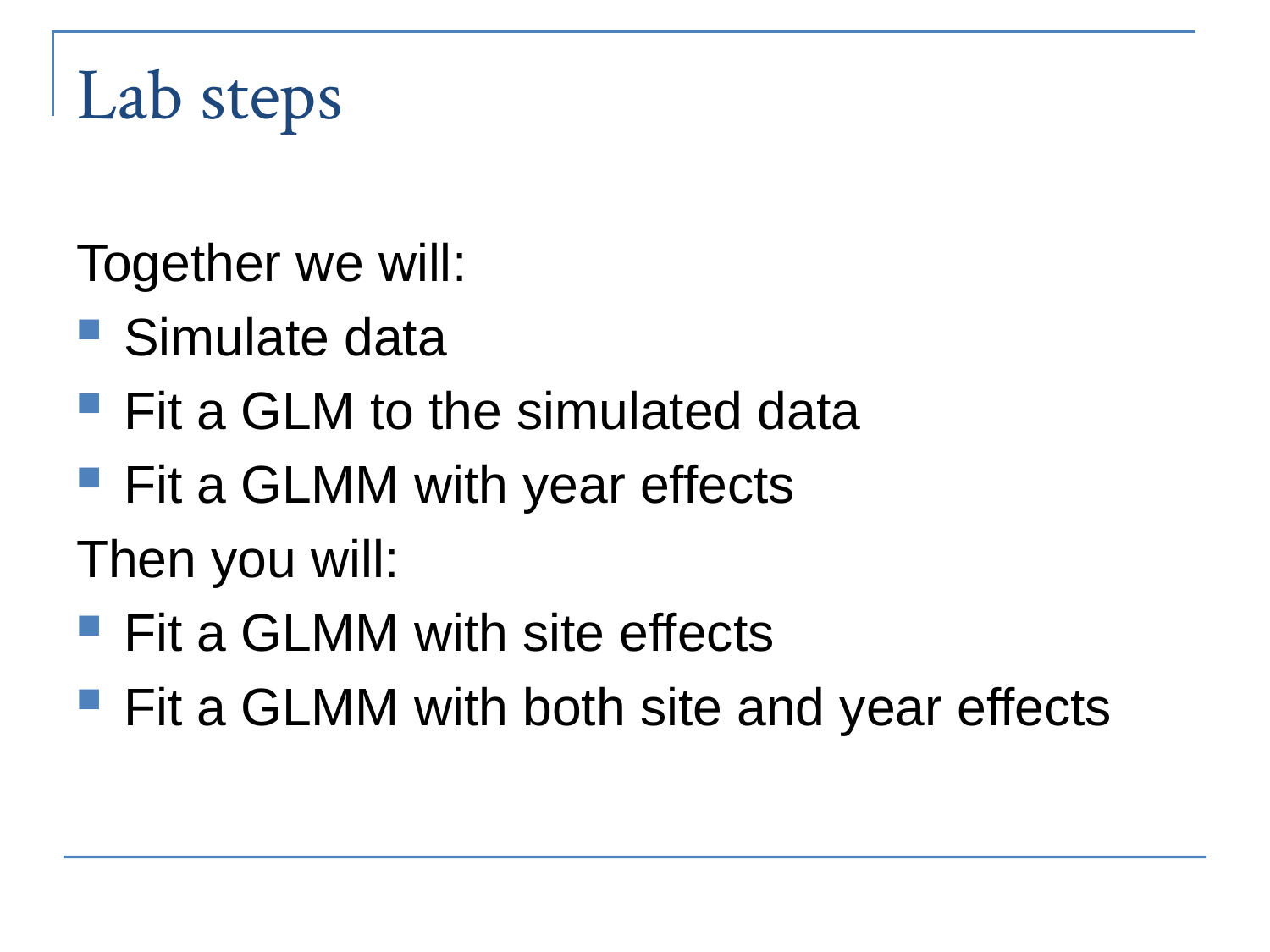

# Lab steps
Together we will:
Simulate data
Fit a GLM to the simulated data
Fit a GLMM with year effects
Then you will:
Fit a GLMM with site effects
Fit a GLMM with both site and year effects